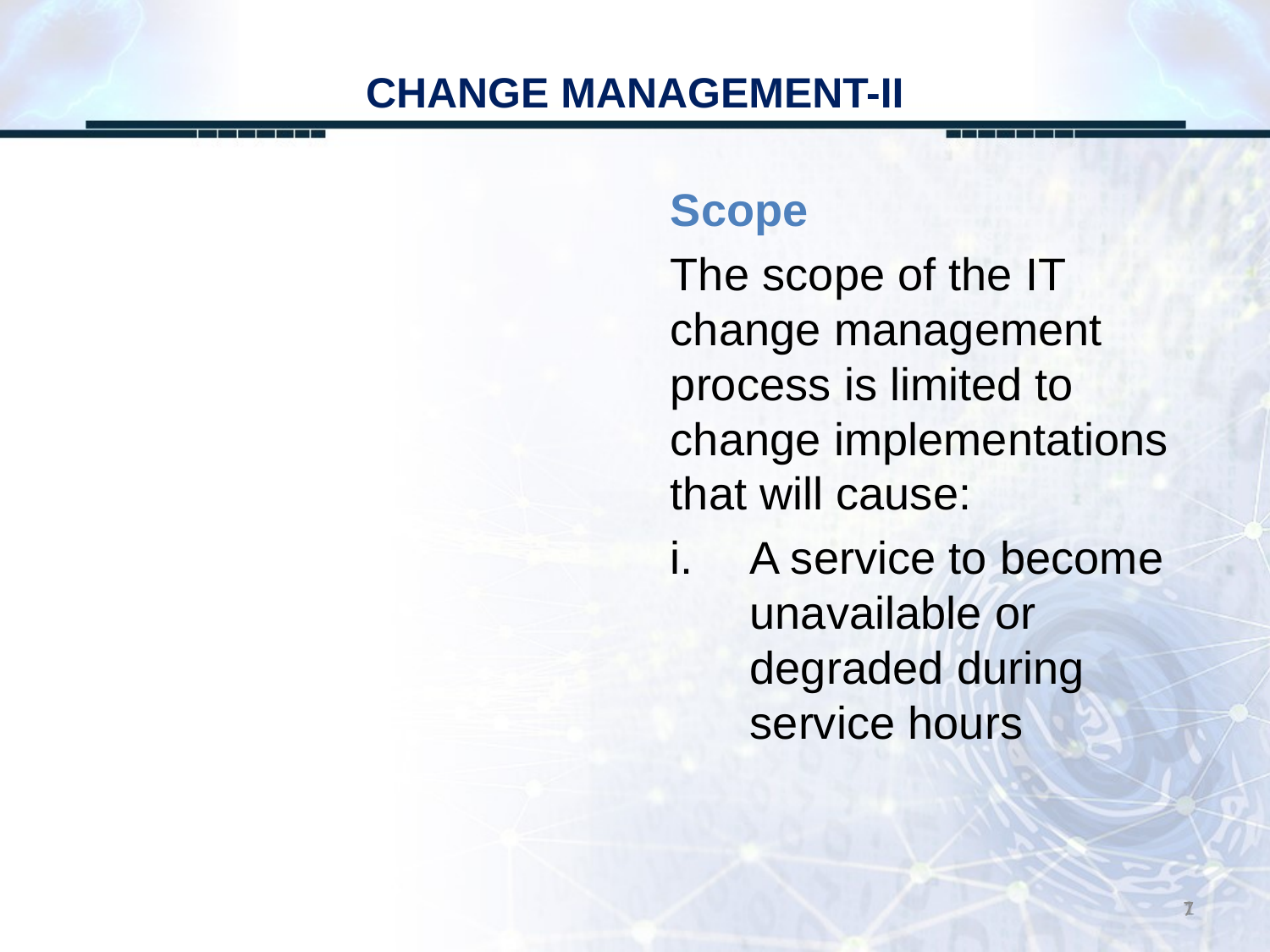

# CHANGE MANAGEMENT-II
Scope
The scope of the IT change management process is limited to change implementations that will cause:
A service to become unavailable or degraded during service hours

7